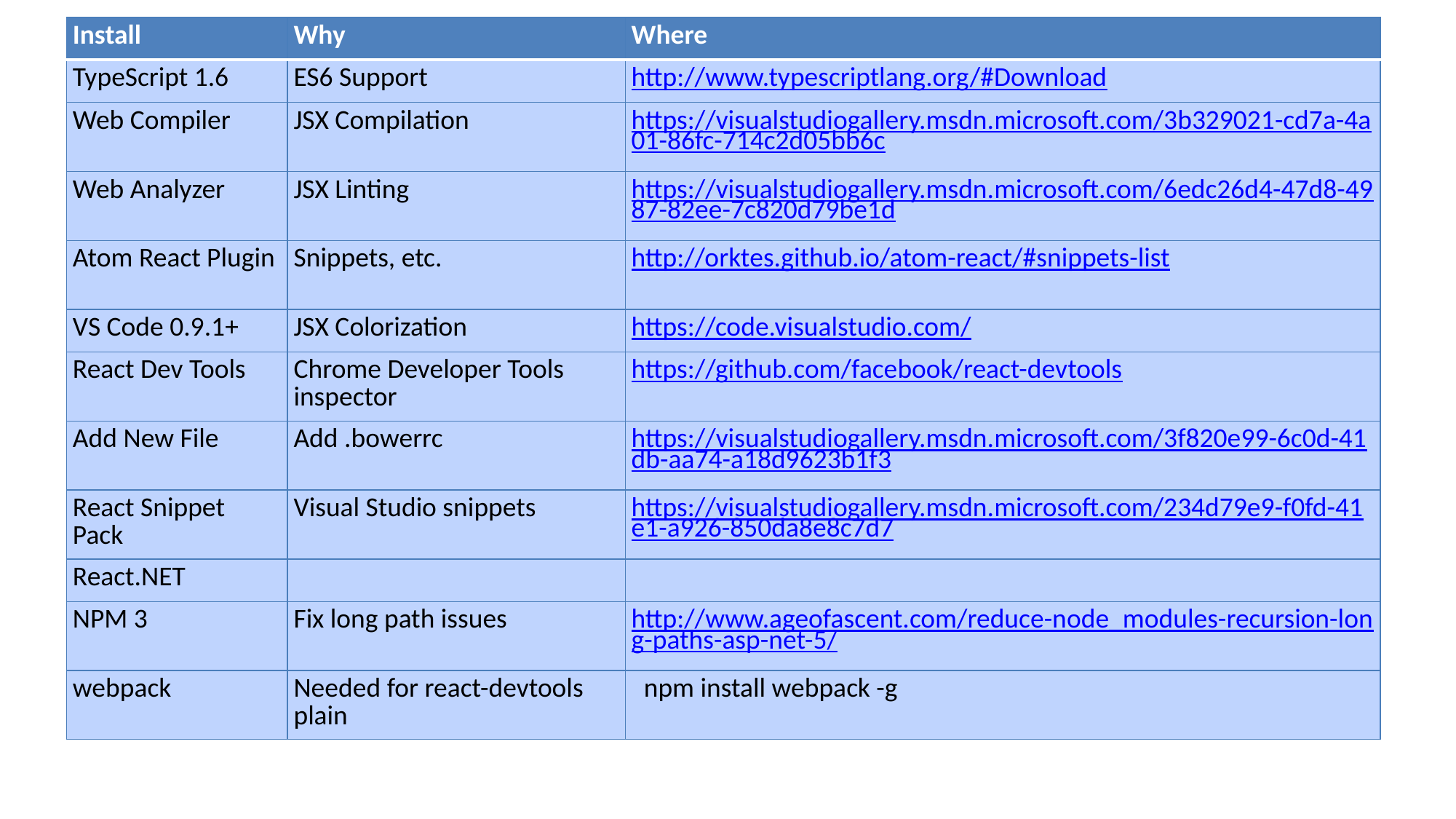

| Install | Why | Where |
| --- | --- | --- |
| TypeScript 1.6 | ES6 Support | http://www.typescriptlang.org/#Download |
| Web Compiler | JSX Compilation | https://visualstudiogallery.msdn.microsoft.com/3b329021-cd7a-4a01-86fc-714c2d05bb6c |
| Web Analyzer | JSX Linting | https://visualstudiogallery.msdn.microsoft.com/6edc26d4-47d8-4987-82ee-7c820d79be1d |
| Atom React Plugin | Snippets, etc. | http://orktes.github.io/atom-react/#snippets-list |
| VS Code 0.9.1+ | JSX Colorization | https://code.visualstudio.com/ |
| React Dev Tools | Chrome Developer Tools inspector | https://github.com/facebook/react-devtools |
| Add New File | Add .bowerrc | https://visualstudiogallery.msdn.microsoft.com/3f820e99-6c0d-41db-aa74-a18d9623b1f3 |
| React Snippet Pack | Visual Studio snippets | https://visualstudiogallery.msdn.microsoft.com/234d79e9-f0fd-41e1-a926-850da8e8c7d7 |
| React.NET |  |  |
| NPM 3 | Fix long path issues | http://www.ageofascent.com/reduce-node\_modules-recursion-long-paths-asp-net-5/ |
| webpack | Needed for react-devtools plain | npm install webpack -g |